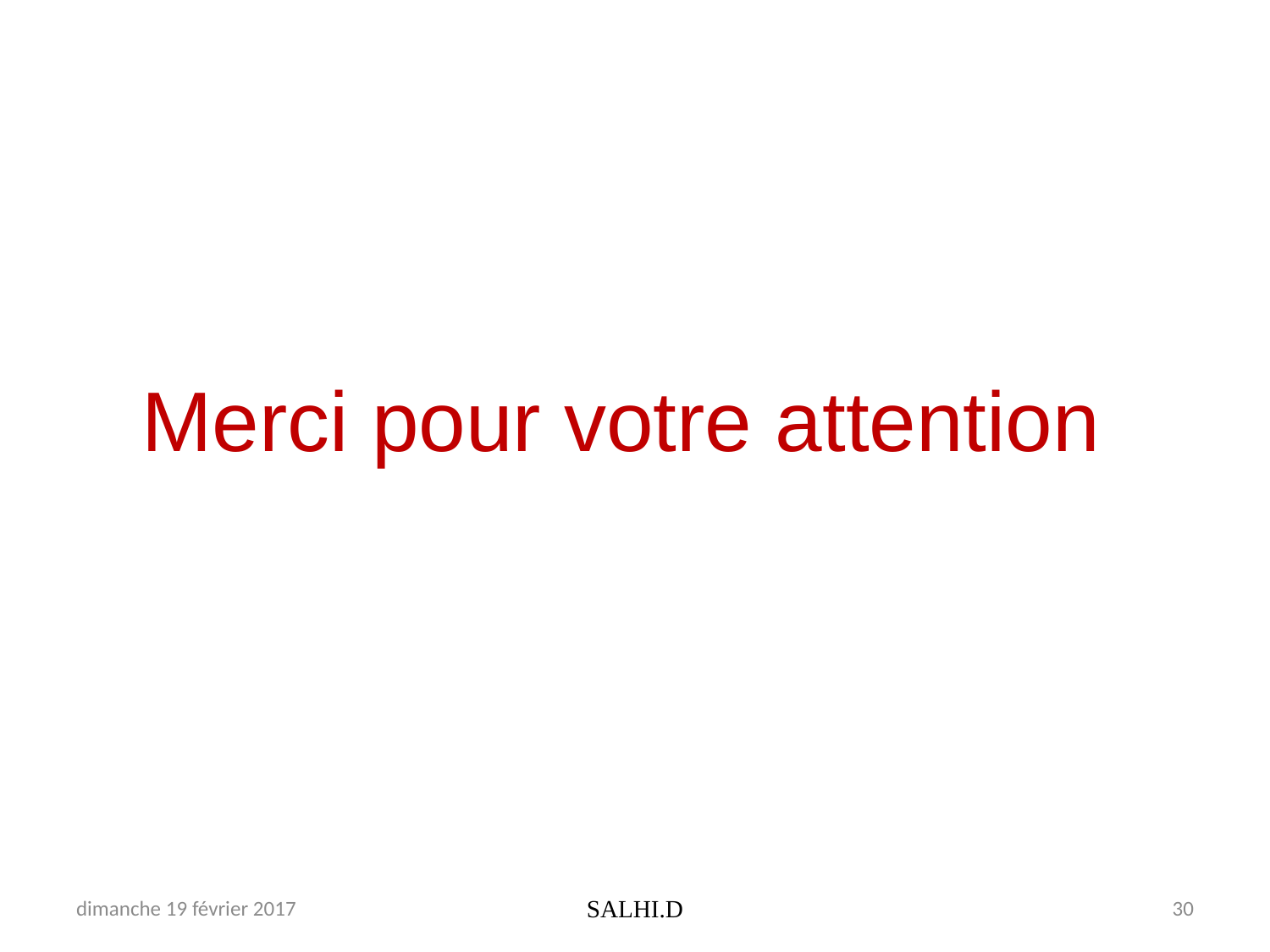

# Merci pour votre attention
dimanche 19 février 2017
SALHI.D
30